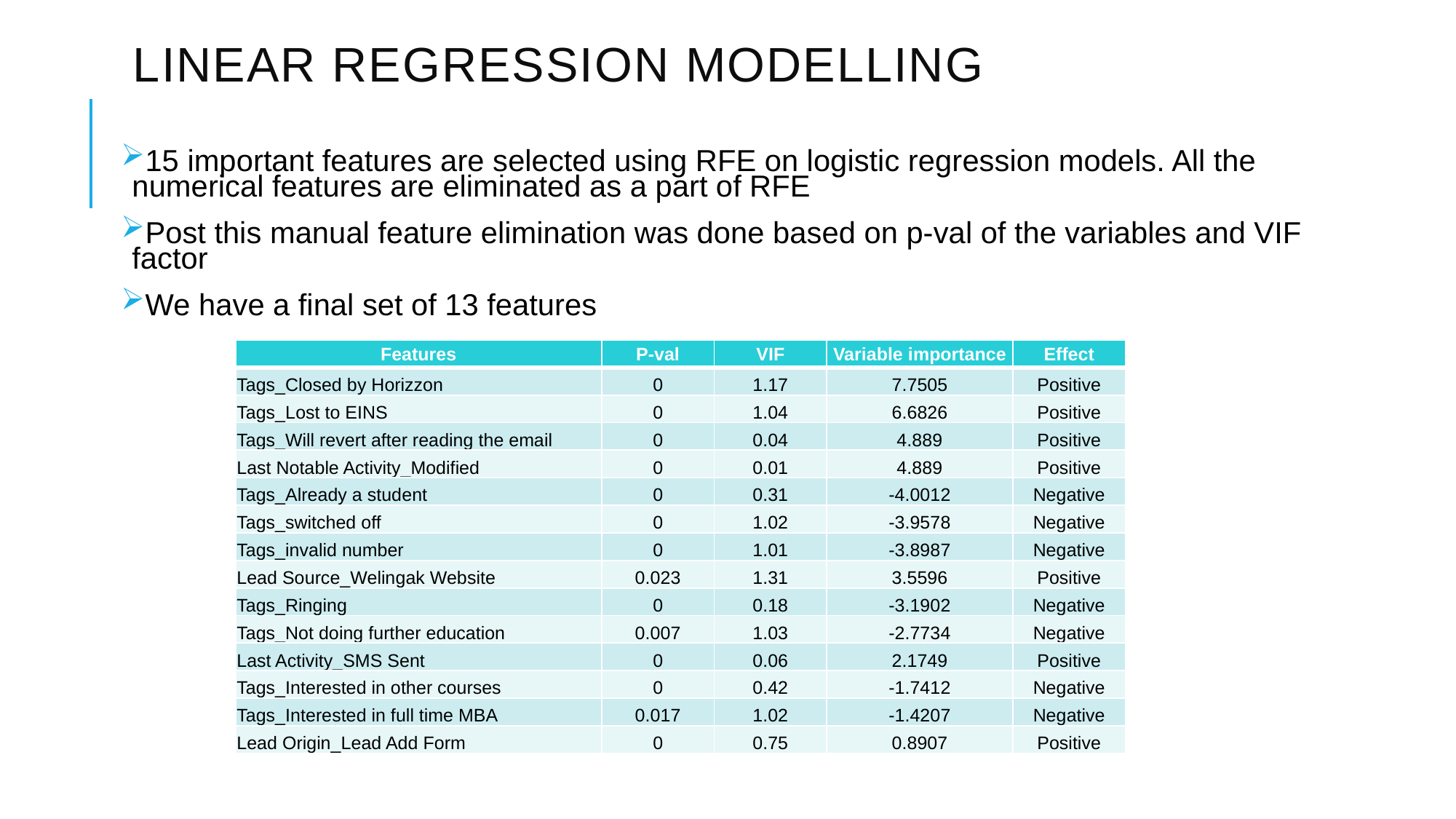

Linear regression modelling
15 important features are selected using RFE on logistic regression models. All the numerical features are eliminated as a part of RFE
Post this manual feature elimination was done based on p-val of the variables and VIF factor
We have a final set of 13 features

| Features | P-val | VIF | Variable importance | Effect |
| --- | --- | --- | --- | --- |
| Tags\_Closed by Horizzon | 0 | 1.17 | 7.7505 | Positive |
| Tags\_Lost to EINS | 0 | 1.04 | 6.6826 | Positive |
| Tags\_Will revert after reading the email | 0 | 0.04 | 4.889 | Positive |
| Last Notable Activity\_Modified | 0 | 0.01 | 4.889 | Positive |
| Tags\_Already a student | 0 | 0.31 | -4.0012 | Negative |
| Tags\_switched off | 0 | 1.02 | -3.9578 | Negative |
| Tags\_invalid number | 0 | 1.01 | -3.8987 | Negative |
| Lead Source\_Welingak Website | 0.023 | 1.31 | 3.5596 | Positive |
| Tags\_Ringing | 0 | 0.18 | -3.1902 | Negative |
| Tags\_Not doing further education | 0.007 | 1.03 | -2.7734 | Negative |
| Last Activity\_SMS Sent | 0 | 0.06 | 2.1749 | Positive |
| Tags\_Interested in other courses | 0 | 0.42 | -1.7412 | Negative |
| Tags\_Interested in full time MBA | 0.017 | 1.02 | -1.4207 | Negative |
| Lead Origin\_Lead Add Form | 0 | 0.75 | 0.8907 | Positive |